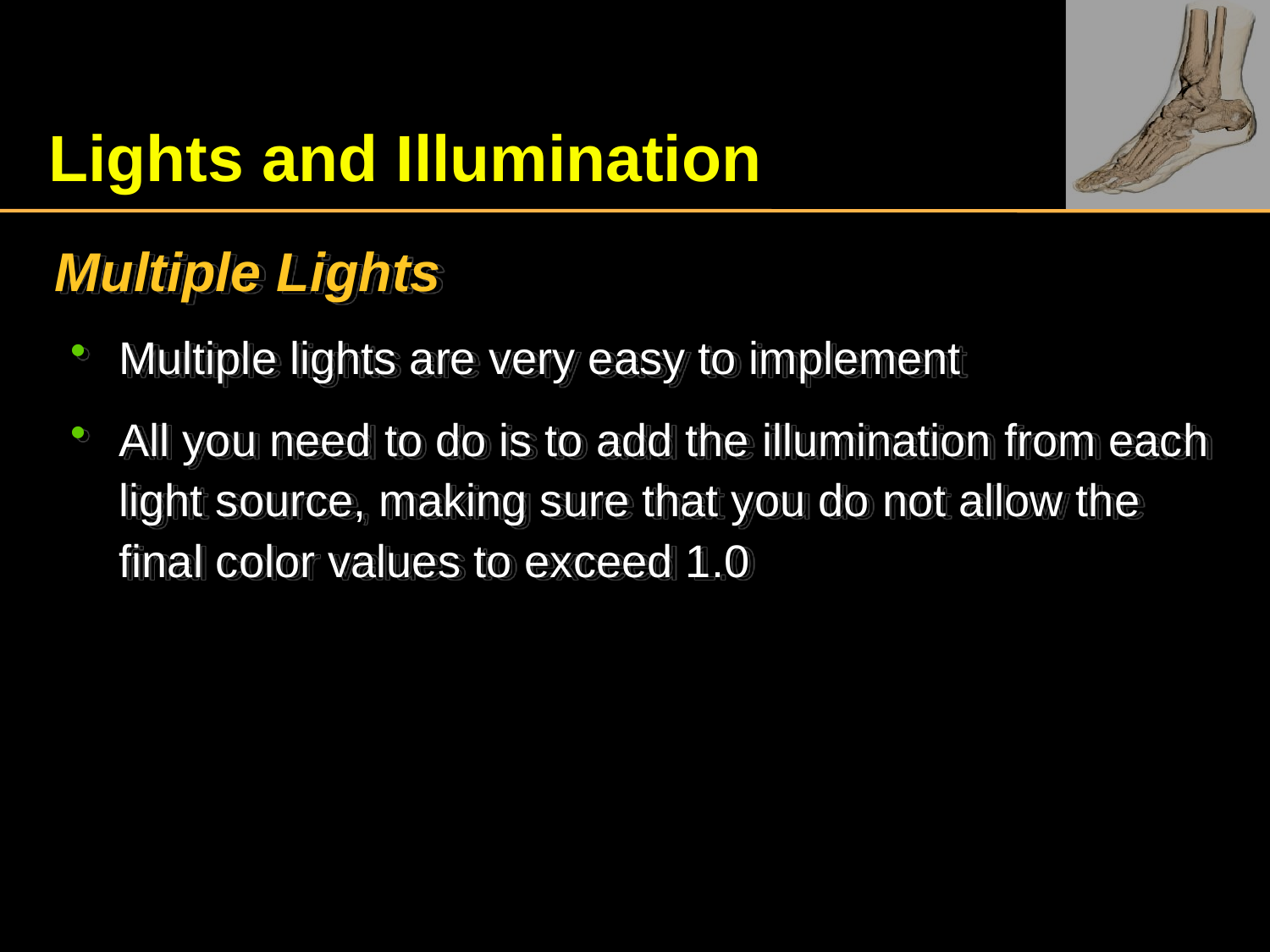

# Lights and Illumination
Multiple Lights
Multiple lights are very easy to implement
All you need to do is to add the illumination from each light source, making sure that you do not allow the final color values to exceed 1.0